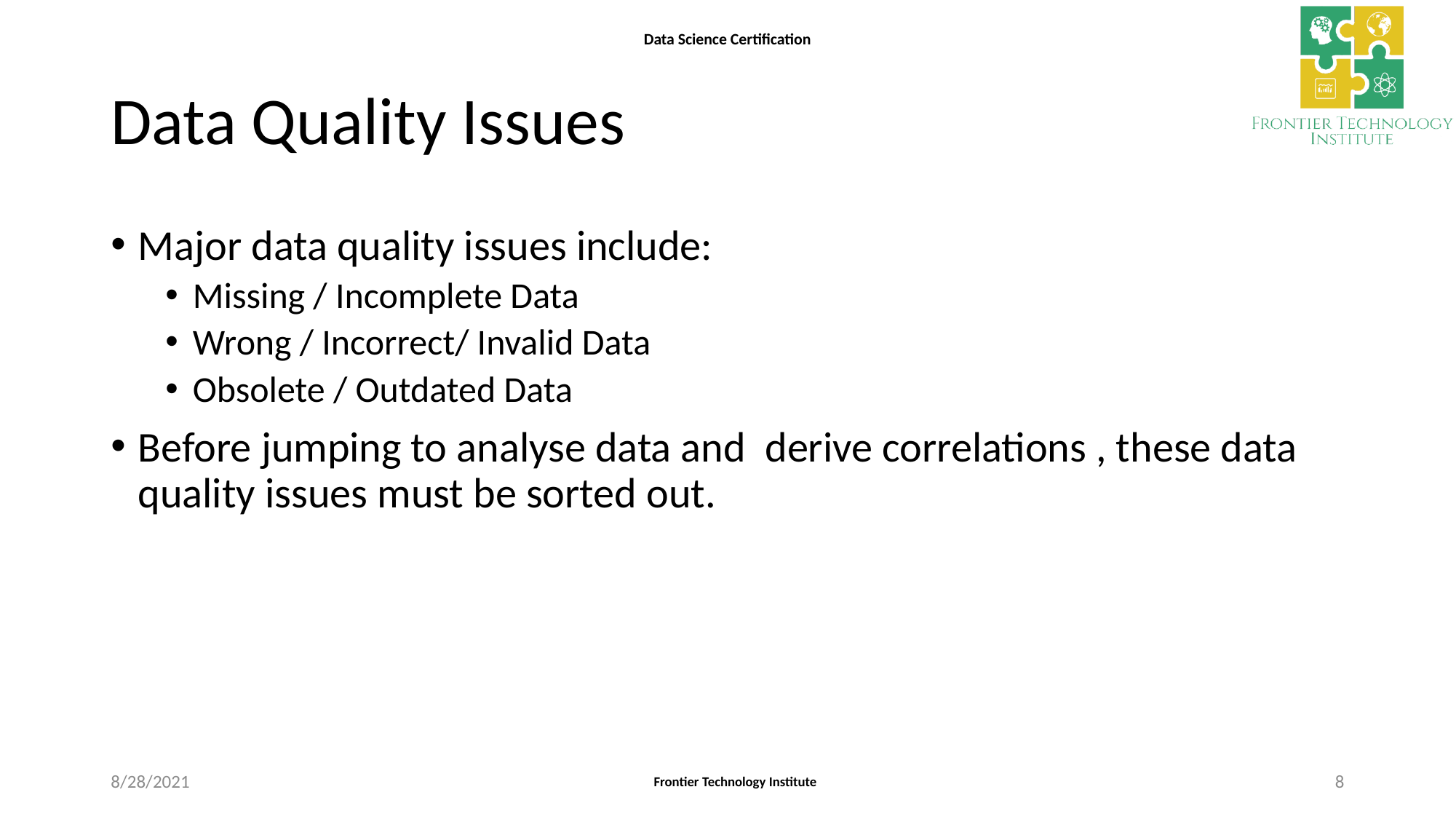

# Data Quality Issues
Major data quality issues include:
Missing / Incomplete Data
Wrong / Incorrect/ Invalid Data
Obsolete / Outdated Data
Before jumping to analyse data and  derive correlations , these data quality issues must be sorted out.
8/28/2021
8